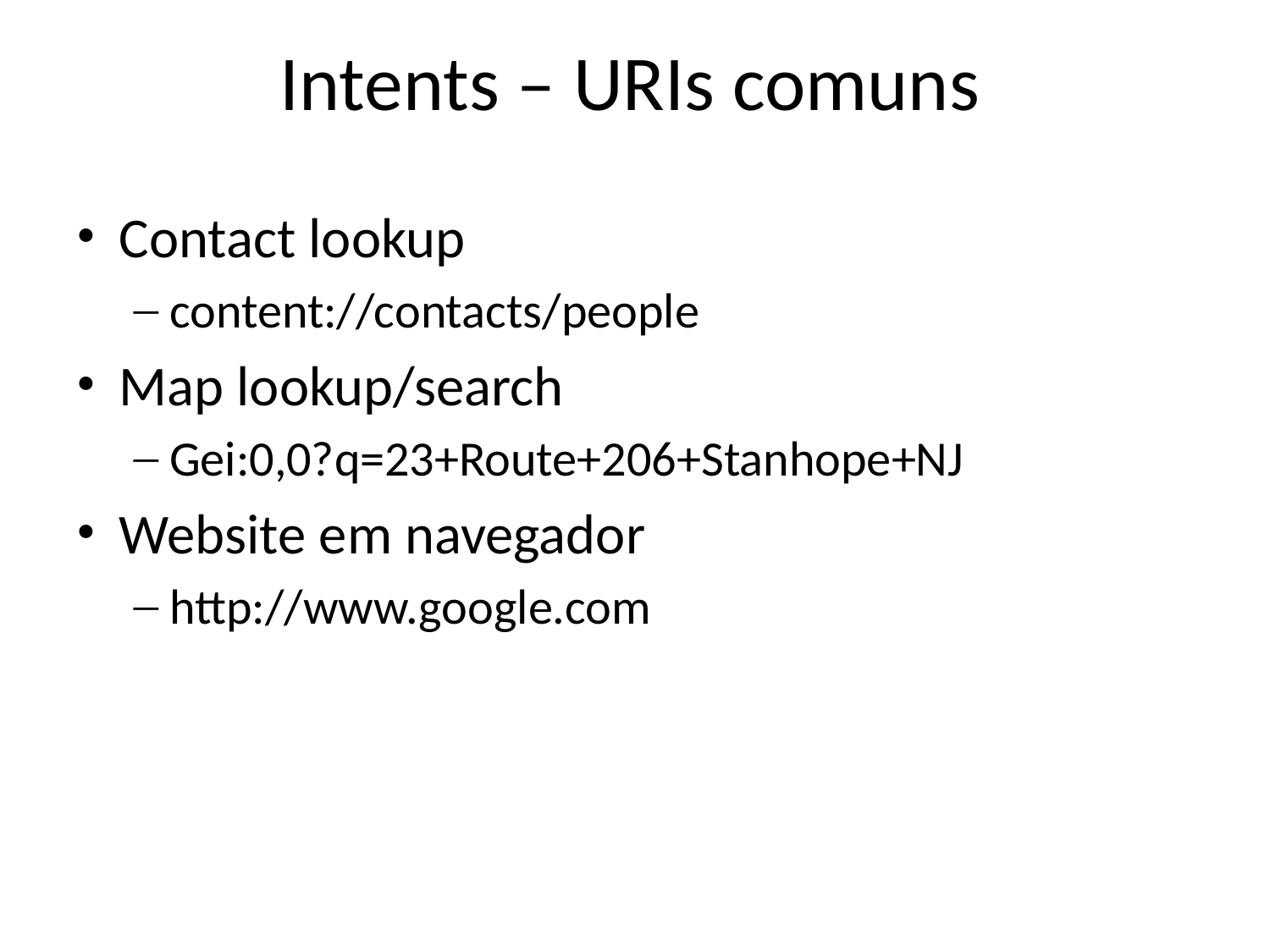

Intents – URIs comuns
Contact lookup
content://contacts/people
Map lookup/search
Gei:0,0?q=23+Route+206+Stanhope+NJ
Website em navegador
http://www.google.com